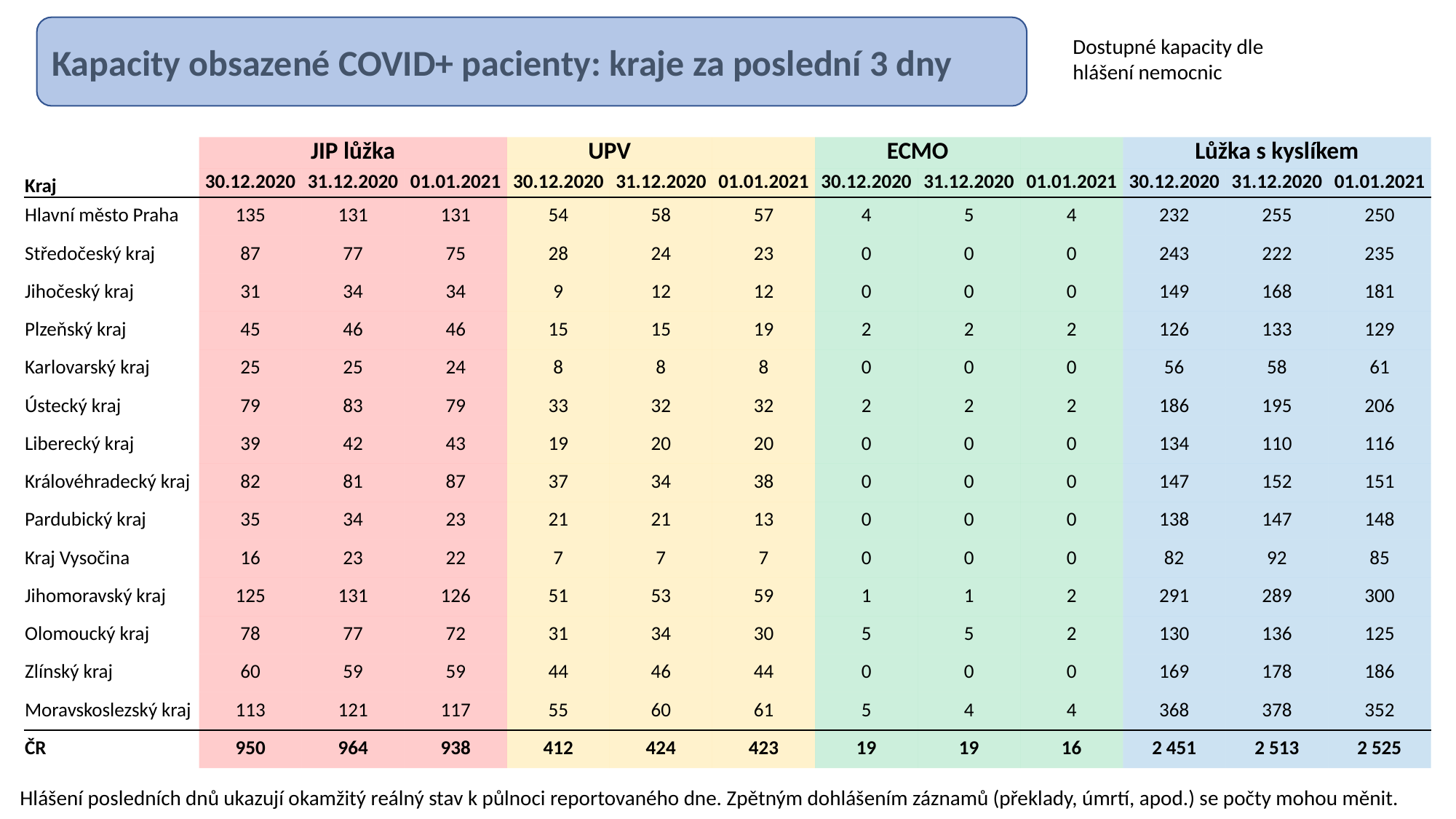

Kapacity obsazené COVID+ pacienty: kraje za poslední 3 dny
Dostupné kapacity dle hlášení nemocnic
|  | JIP lůžka |  |  | UPV |  |  | ECMO |  |  | Lůžka s kyslíkem |  |  |
| --- | --- | --- | --- | --- | --- | --- | --- | --- | --- | --- | --- | --- |
| Kraj | 30.12.2020 | 31.12.2020 | 01.01.2021 | 30.12.2020 | 31.12.2020 | 01.01.2021 | 30.12.2020 | 31.12.2020 | 01.01.2021 | 30.12.2020 | 31.12.2020 | 01.01.2021 |
| Hlavní město Praha | 135 | 131 | 131 | 54 | 58 | 57 | 4 | 5 | 4 | 232 | 255 | 250 |
| Středočeský kraj | 87 | 77 | 75 | 28 | 24 | 23 | 0 | 0 | 0 | 243 | 222 | 235 |
| Jihočeský kraj | 31 | 34 | 34 | 9 | 12 | 12 | 0 | 0 | 0 | 149 | 168 | 181 |
| Plzeňský kraj | 45 | 46 | 46 | 15 | 15 | 19 | 2 | 2 | 2 | 126 | 133 | 129 |
| Karlovarský kraj | 25 | 25 | 24 | 8 | 8 | 8 | 0 | 0 | 0 | 56 | 58 | 61 |
| Ústecký kraj | 79 | 83 | 79 | 33 | 32 | 32 | 2 | 2 | 2 | 186 | 195 | 206 |
| Liberecký kraj | 39 | 42 | 43 | 19 | 20 | 20 | 0 | 0 | 0 | 134 | 110 | 116 |
| Královéhradecký kraj | 82 | 81 | 87 | 37 | 34 | 38 | 0 | 0 | 0 | 147 | 152 | 151 |
| Pardubický kraj | 35 | 34 | 23 | 21 | 21 | 13 | 0 | 0 | 0 | 138 | 147 | 148 |
| Kraj Vysočina | 16 | 23 | 22 | 7 | 7 | 7 | 0 | 0 | 0 | 82 | 92 | 85 |
| Jihomoravský kraj | 125 | 131 | 126 | 51 | 53 | 59 | 1 | 1 | 2 | 291 | 289 | 300 |
| Olomoucký kraj | 78 | 77 | 72 | 31 | 34 | 30 | 5 | 5 | 2 | 130 | 136 | 125 |
| Zlínský kraj | 60 | 59 | 59 | 44 | 46 | 44 | 0 | 0 | 0 | 169 | 178 | 186 |
| Moravskoslezský kraj | 113 | 121 | 117 | 55 | 60 | 61 | 5 | 4 | 4 | 368 | 378 | 352 |
| ČR | 950 | 964 | 938 | 412 | 424 | 423 | 19 | 19 | 16 | 2 451 | 2 513 | 2 525 |
Hlášení posledních dnů ukazují okamžitý reálný stav k půlnoci reportovaného dne. Zpětným dohlášením záznamů (překlady, úmrtí, apod.) se počty mohou měnit.